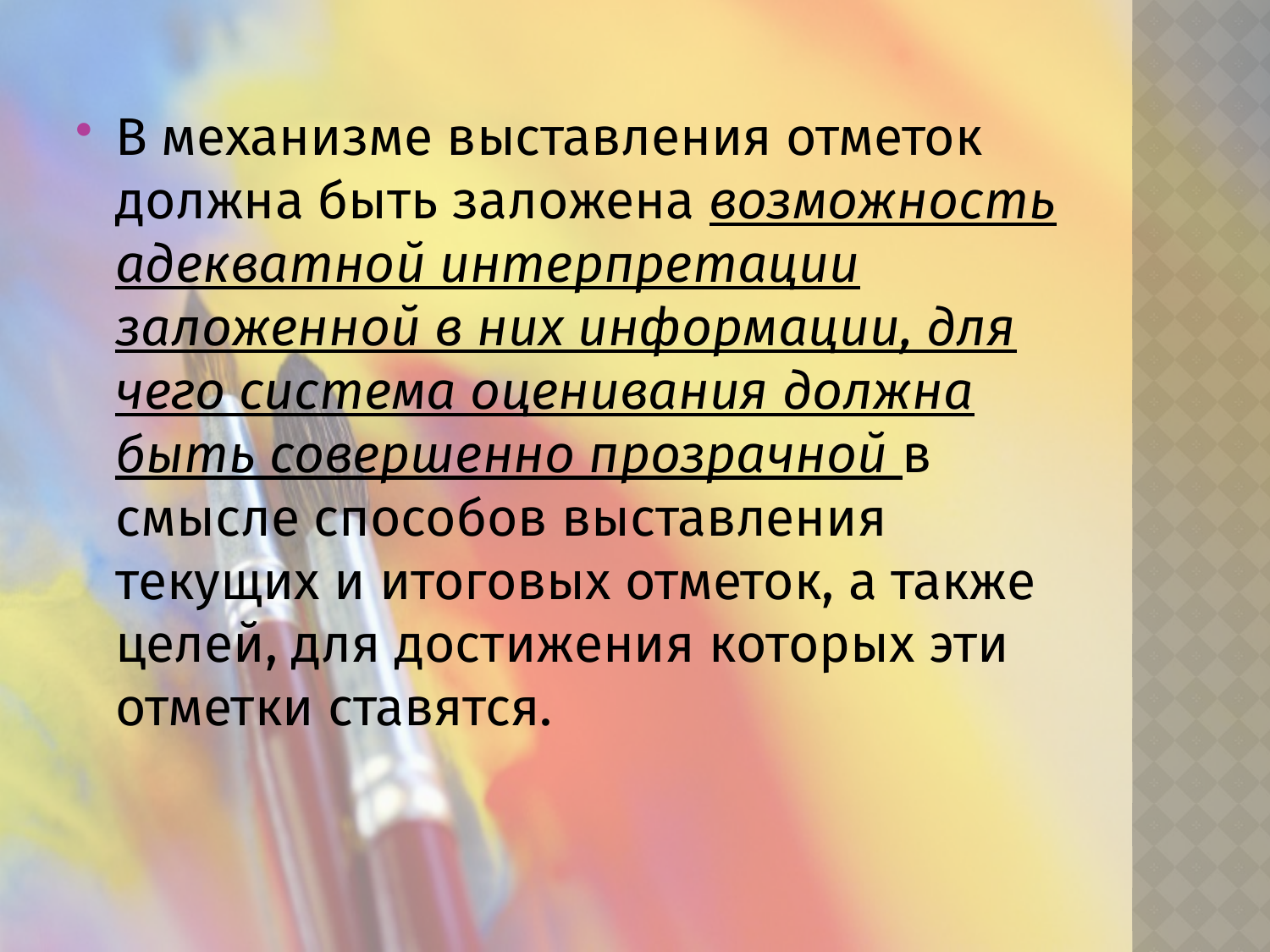

#
В механизме выставления отметок должна быть заложена возможность адекватной интерпретации заложенной в них информации, для чего система оценивания должна быть совершенно прозрачной в смысле способов выставления текущих и итоговых отметок, а также целей, для достижения которых эти отметки ставятся.